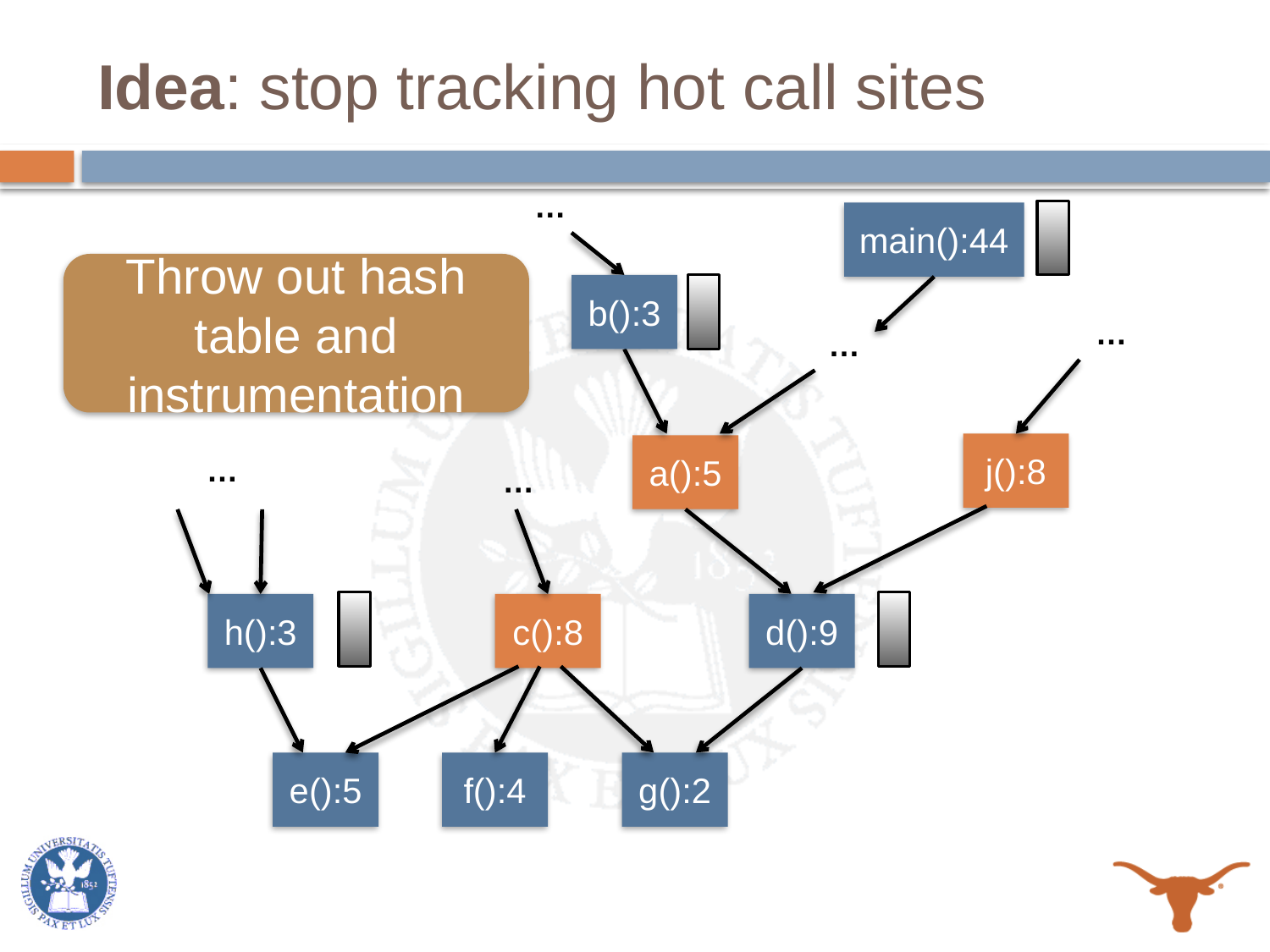

# Idea: stop tracking hot call sites
…

main():44
Throw out hash table and instrumentation
b():3

…
…
j():8
a():5
…
…

h():3
c():8
d():9
e():5
f():4
g():2